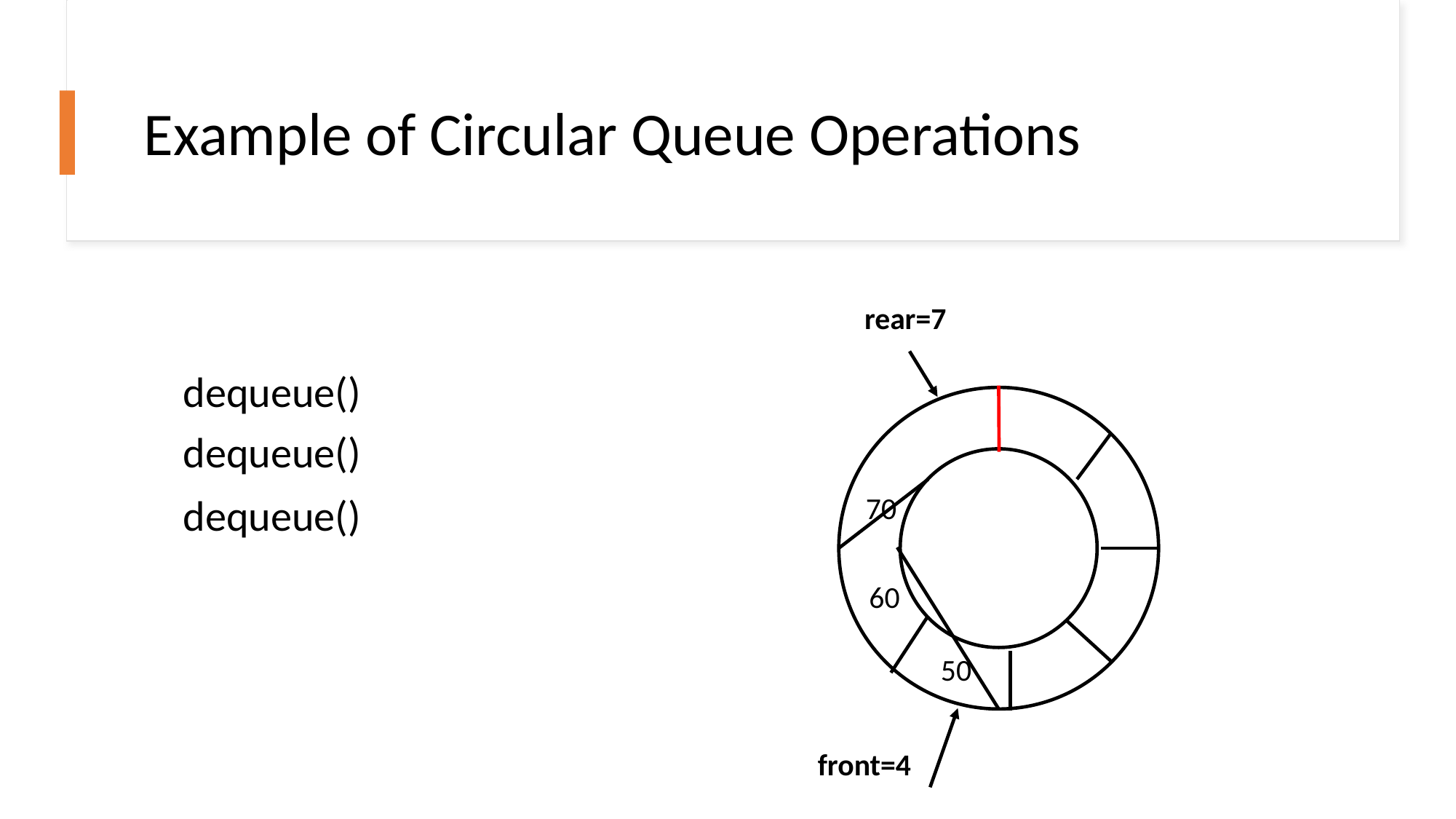

# Example of Circular Queue Operations

rear=7
dequeue()

dequeue()
70
dequeue()
60
50
front=4